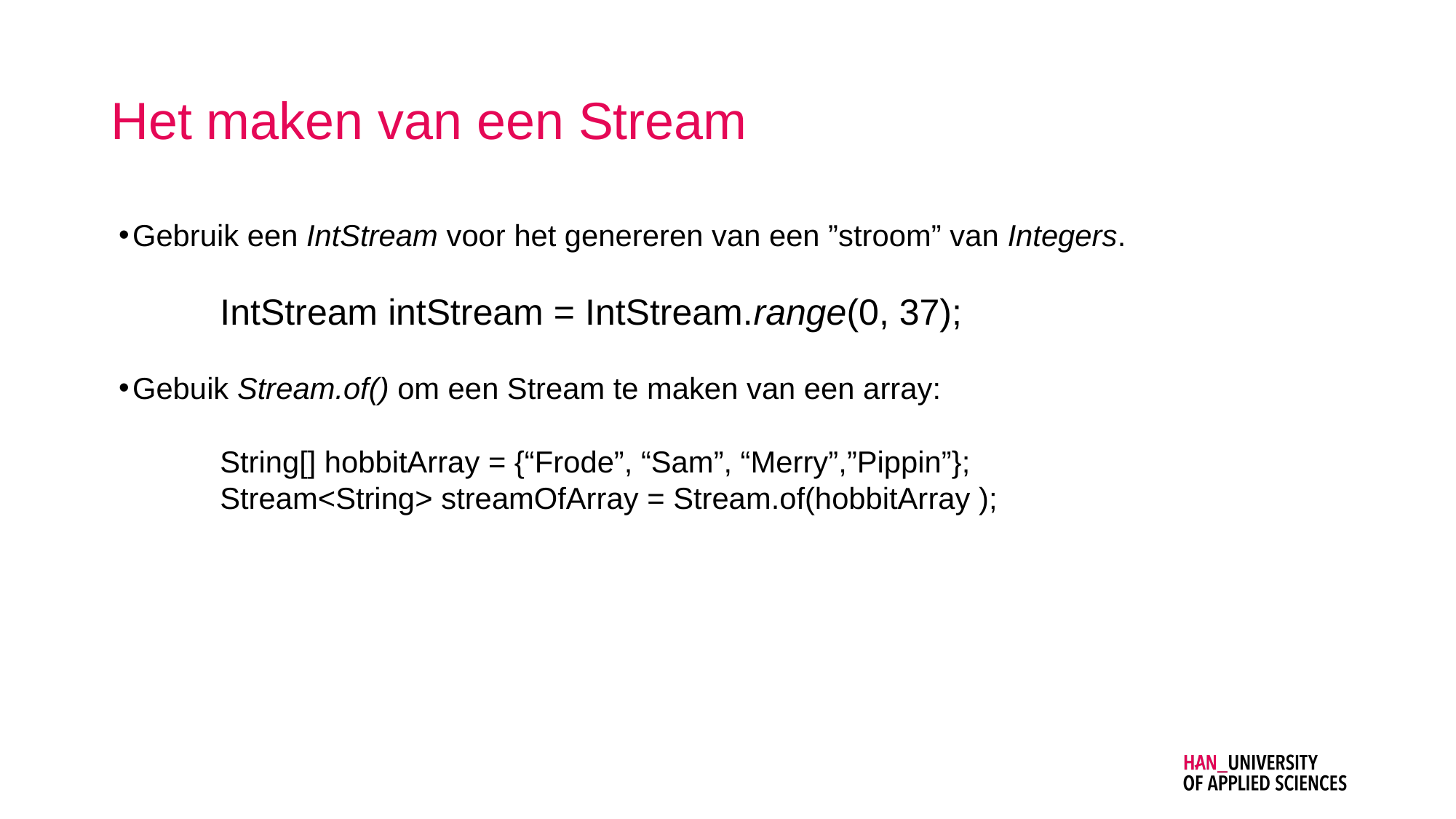

# Het maken van een Stream
Gebruik een IntStream voor het genereren van een ”stroom” van Integers.

	IntStream intStream = IntStream.range(0, 37);

Gebuik Stream.of() om een Stream te maken van een array:

	String[] hobbitArray = {“Frode”, “Sam”, “Merry”,”Pippin”};
    	Stream<String> streamOfArray = Stream.of(hobbitArray );